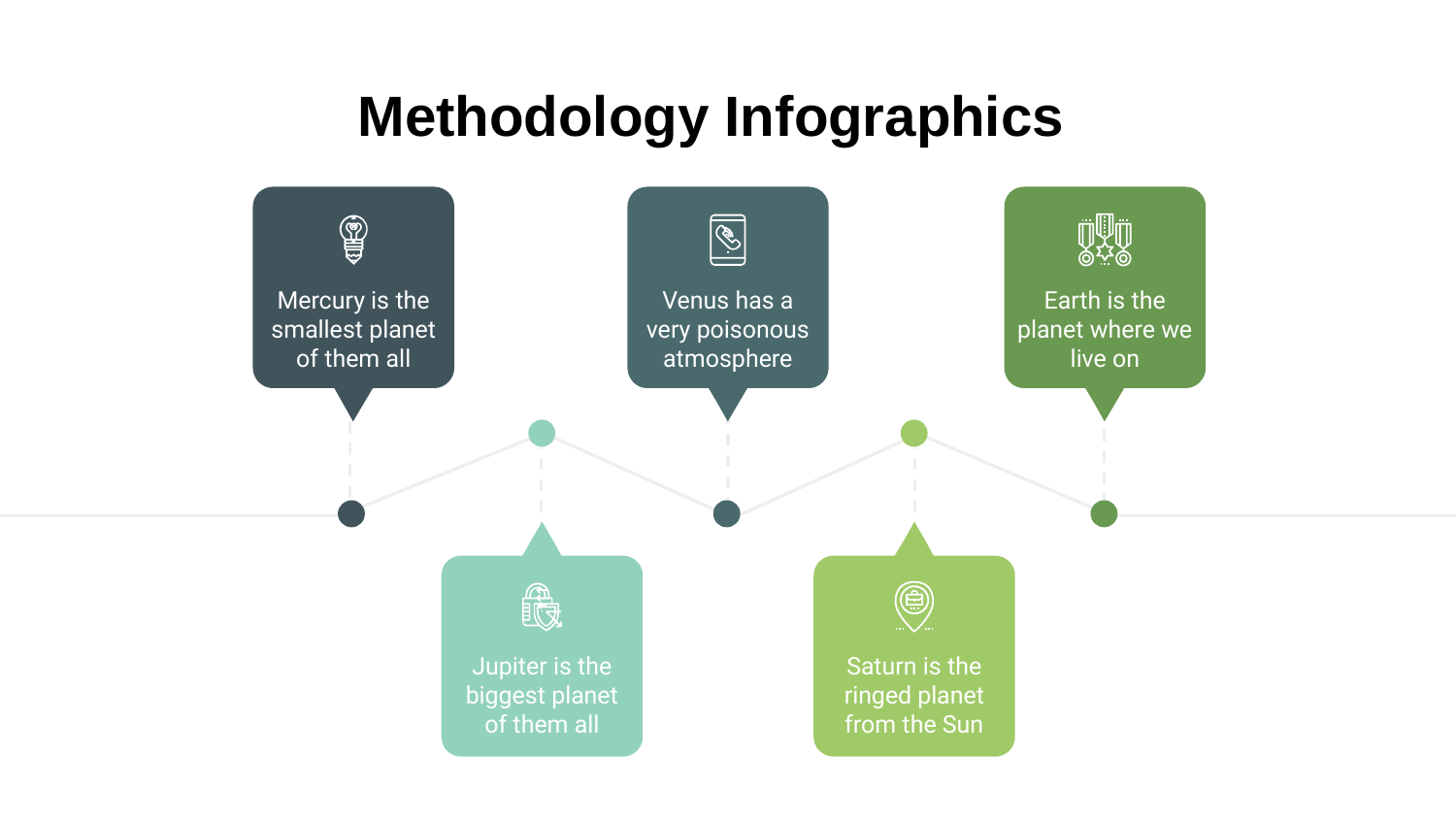

# Methodology Infographics

Mercury is the smallest planet of them all
Venus has a very poisonous atmosphere
Earth is the planet where we live on

Jupiter is the biggest planet of them all
Saturn is the ringed planet from the Sun